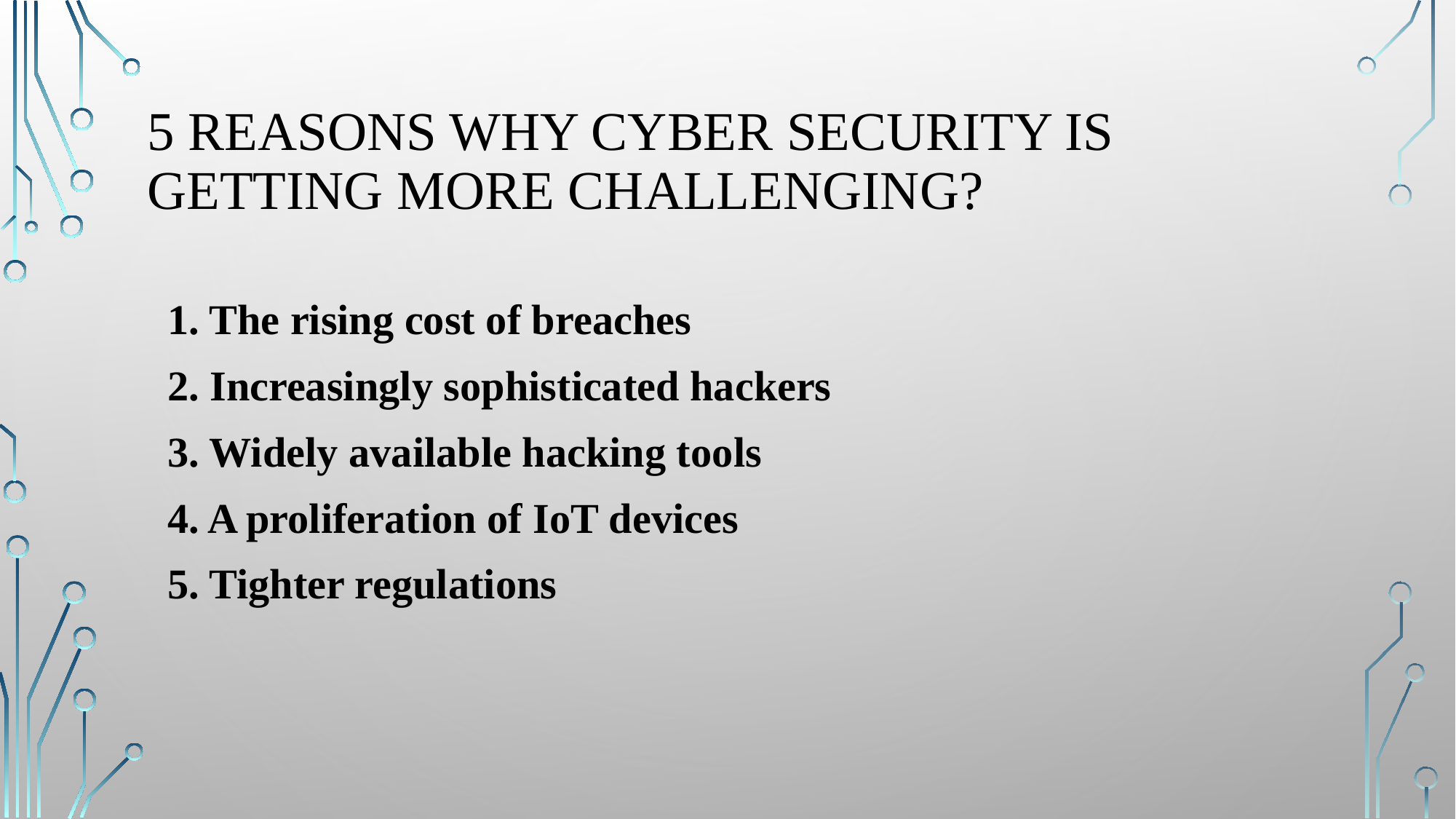

# 5 Reasons Why cyber security is getting more challenging?
1. The rising cost of breaches
2. Increasingly sophisticated hackers
3. Widely available hacking tools
4. A proliferation of IoT devices
5. Tighter regulations